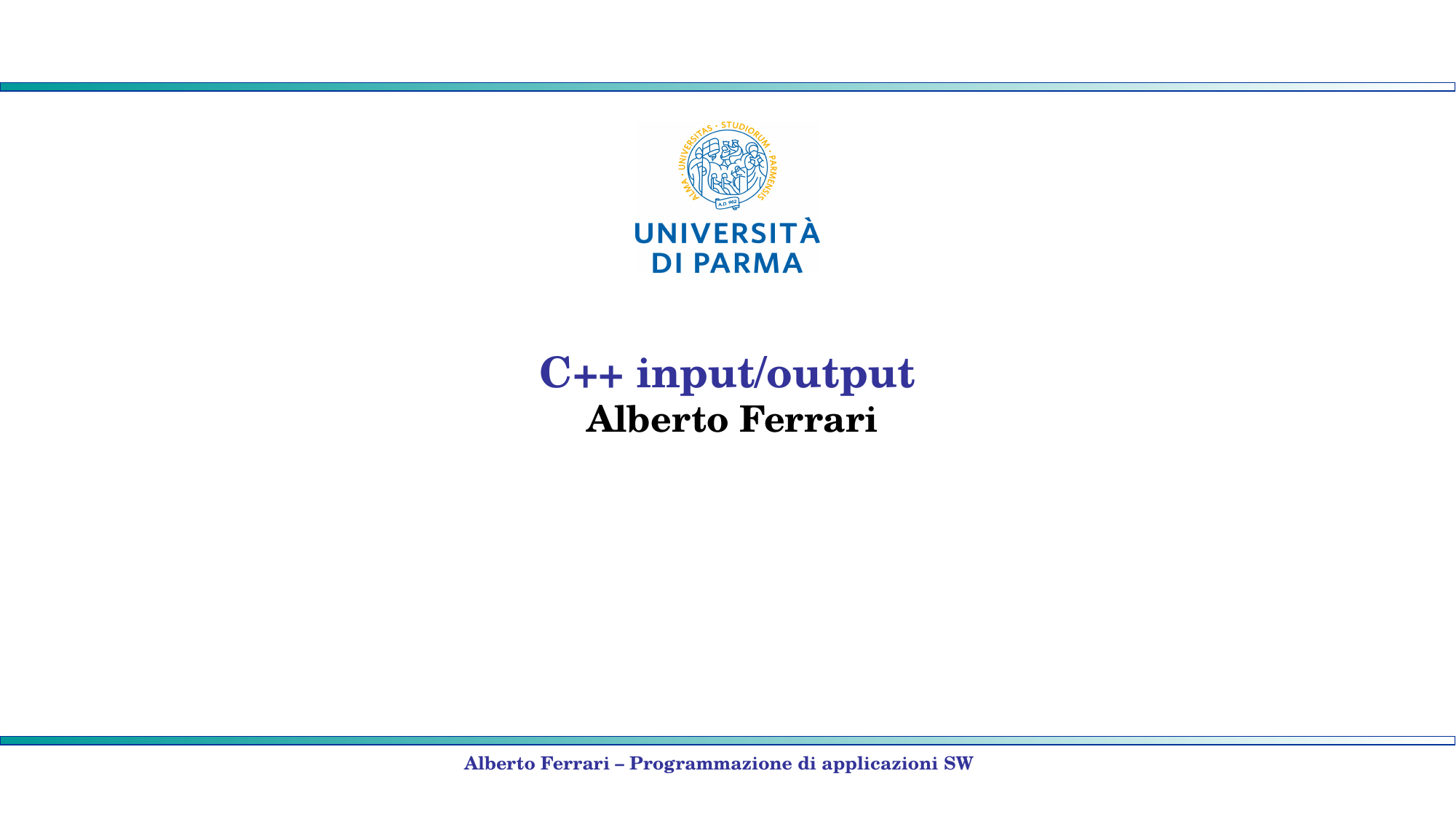

# C++ input/output Alberto Ferrari
Alberto Ferrari – Programmazione di applicazioni SW